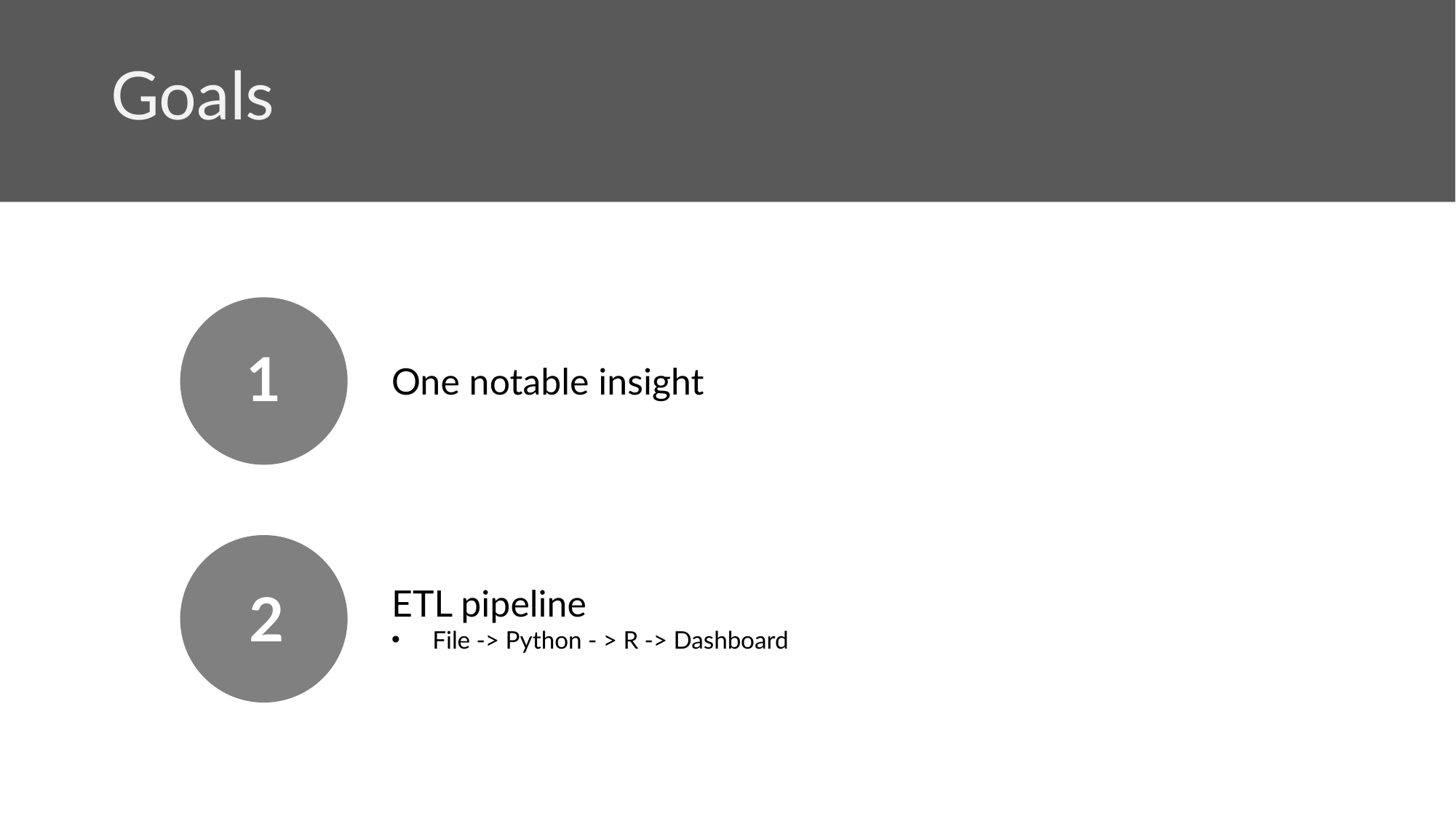

# Goals

1
One notable insight

2
ETL pipeline
File -> Python - > R -> Dashboard